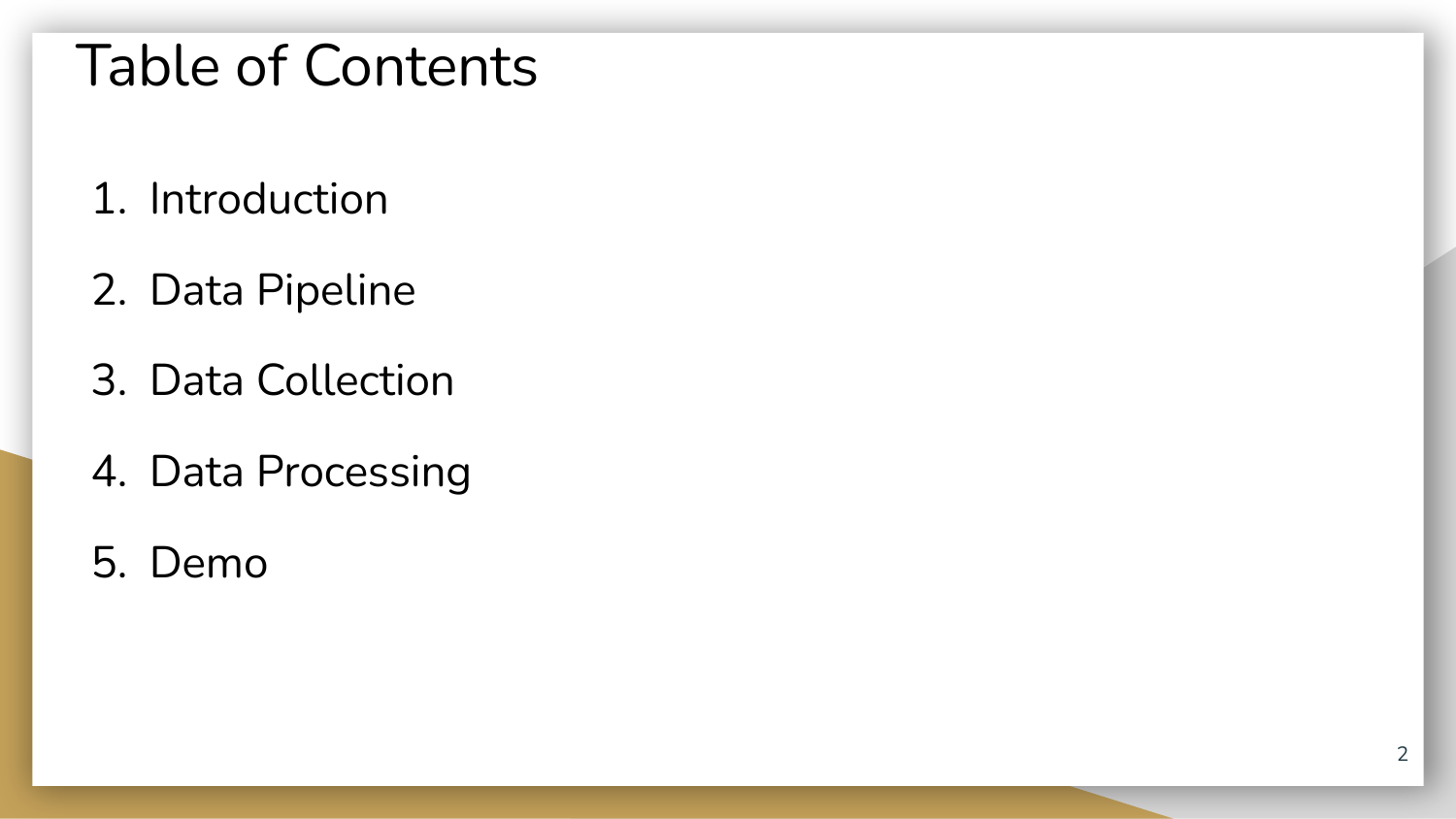

# Table of Contents
Introduction
Data Pipeline
Data Collection
Data Processing
Demo
2